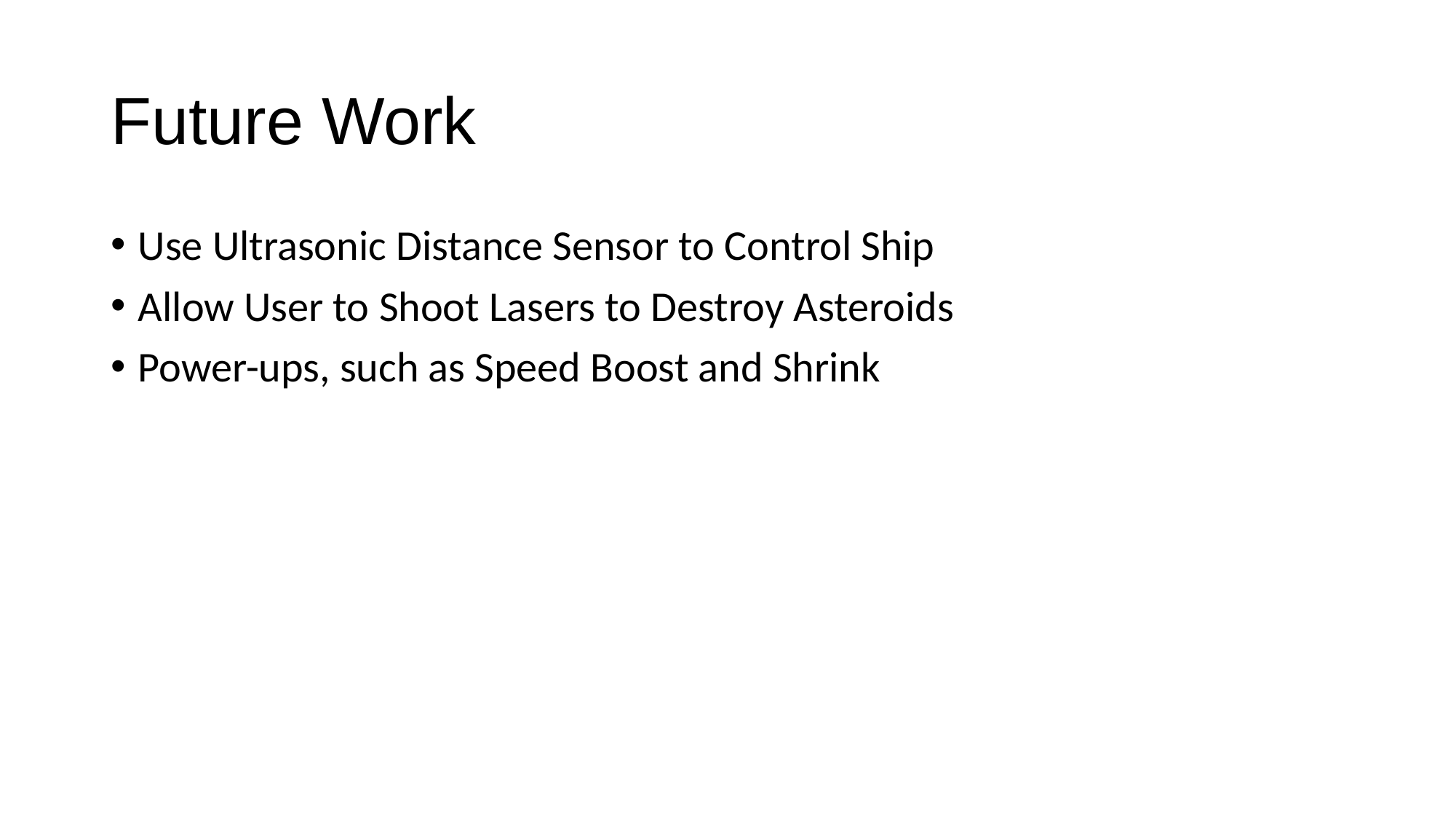

# Future Work
Use Ultrasonic Distance Sensor to Control Ship
Allow User to Shoot Lasers to Destroy Asteroids
Power-ups, such as Speed Boost and Shrink